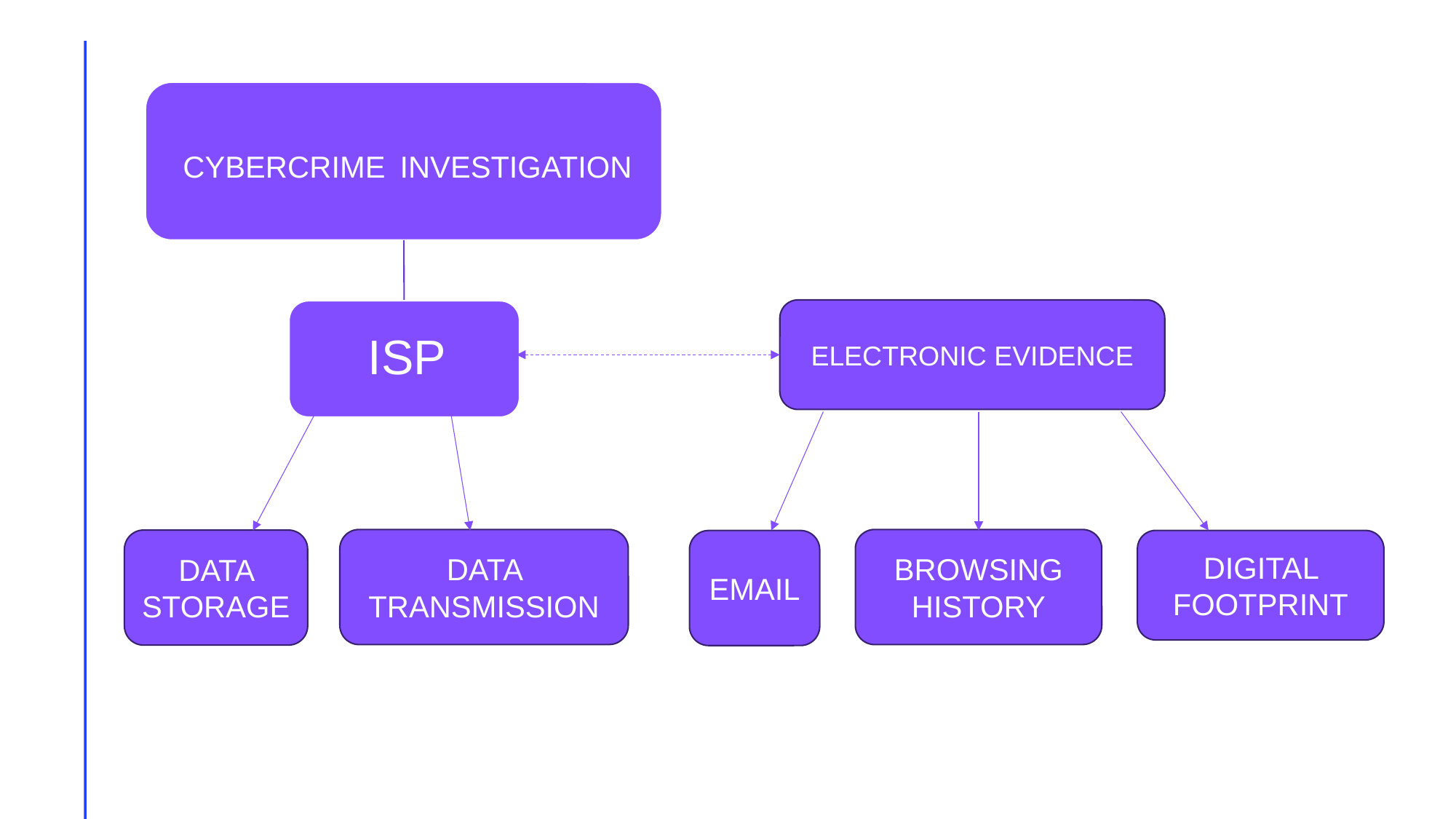

CYBERCRIME INVESTIGATION
ISP
ELECTRONIC EVIDENCE
BROWSING HISTORY
DATA TRANSMISSION
DATA STORAGE
EMAIL
DIGITAL FOOTPRINT